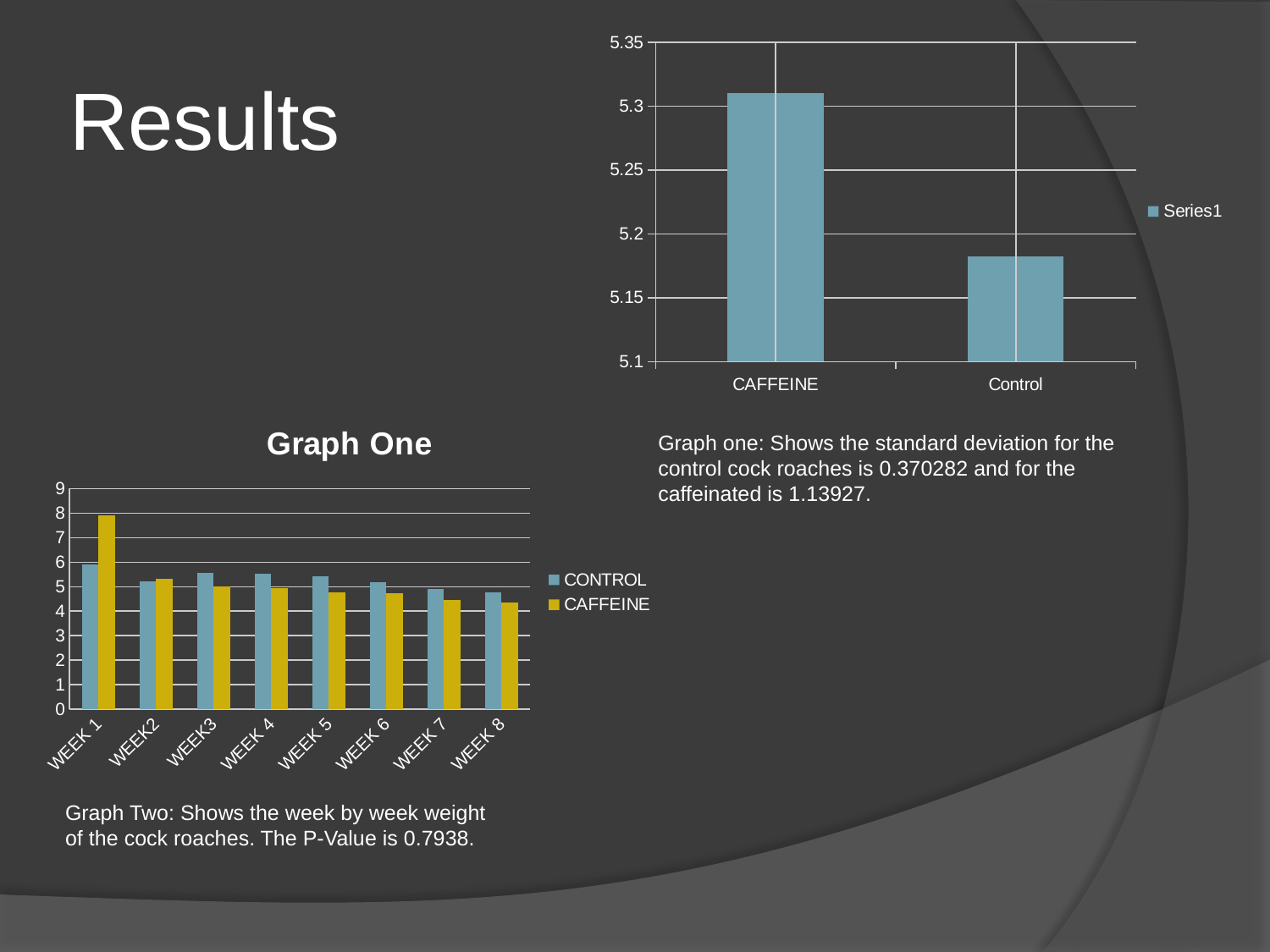

### Chart

| Category |  |
|---|---|
| CAFFEINE | 5.31032875 |
| Control | 5.1825 |
# Results

### Chart: Graph One

| Category | CONTROL | CAFFEINE |
|---|---|---|
| WEEK 1 | 5.8933 | 7.9 |
| WEEK2 | 5.22333 | 5.3199999999999985 |
| WEEK3 | 5.572 | 5.0 |
| WEEK 4 | 5.5139999999999985 | 4.930000000000002 |
| WEEK 5 | 5.430000000000002 | 4.77 |
| WEEK 6 | 5.1939999999999955 | 4.72 |
| WEEK 7 | 4.8959999999999955 | 4.470000000000002 |
| WEEK 8 | 4.76 | 4.35 |
Graph one: Shows the standard deviation for the control cock roaches is 0.370282 and for the caffeinated is 1.13927.
Graph Two: Shows the week by week weight of the cock roaches. The P-Value is 0.7938.